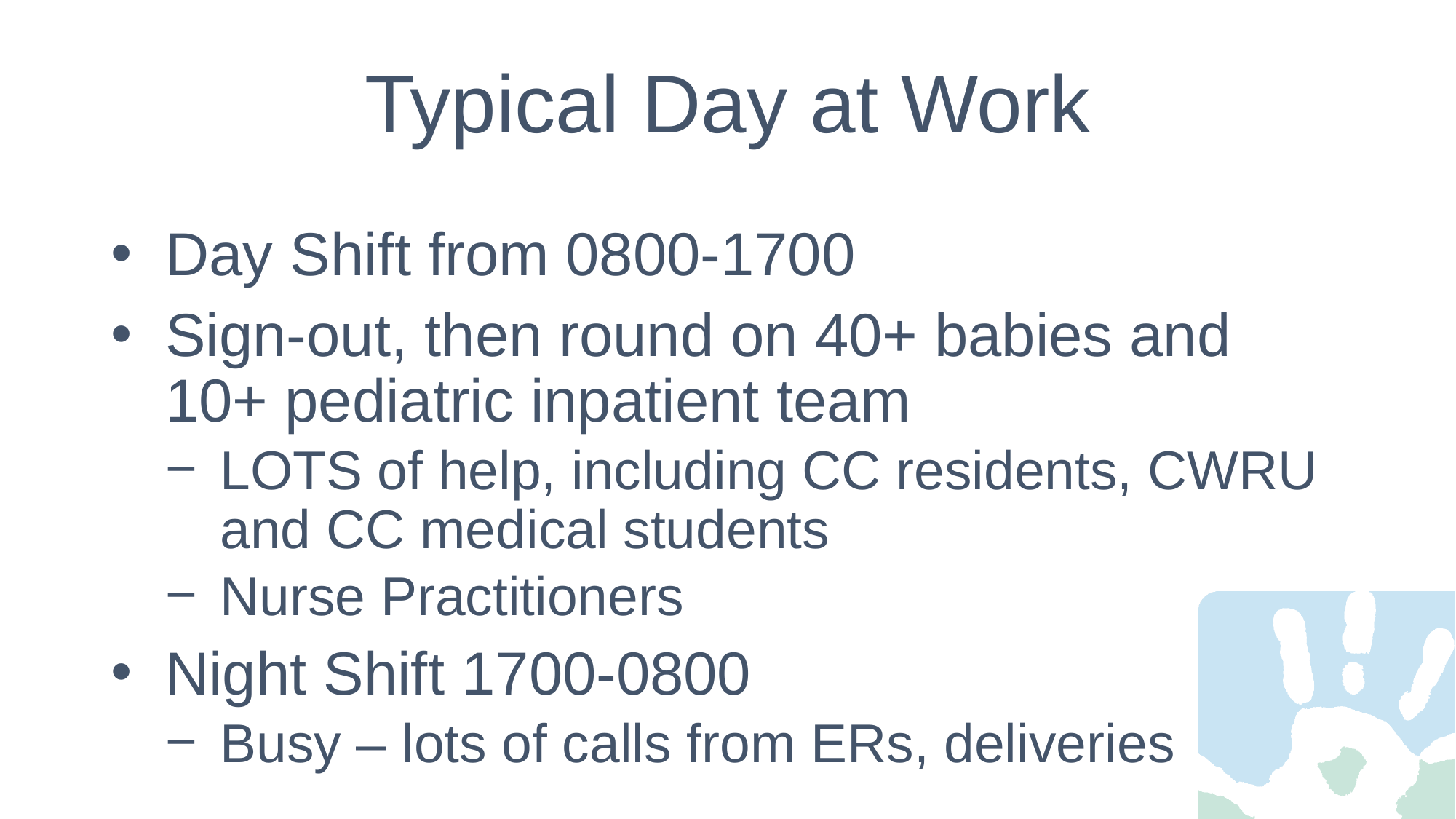

# Typical Day at Work
Day Shift from 0800-1700
Sign-out, then round on 40+ babies and 10+ pediatric inpatient team
LOTS of help, including CC residents, CWRU and CC medical students
Nurse Practitioners
Night Shift 1700-0800
Busy – lots of calls from ERs, deliveries